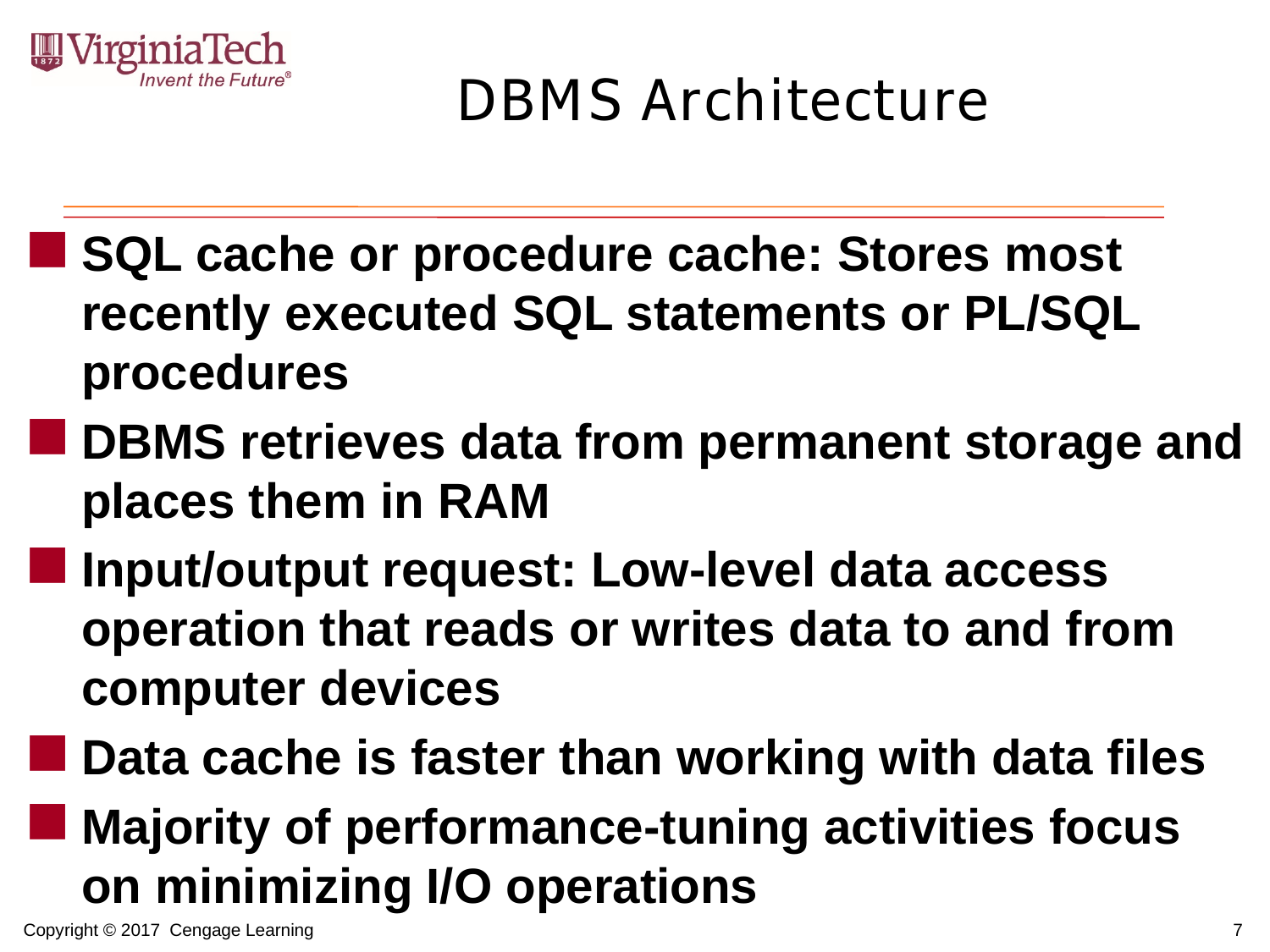

# DBMS Architecture
SQL cache or procedure cache: Stores most recently executed SQL statements or PL/SQL procedures
DBMS retrieves data from permanent storage and places them in RAM
Input/output request: Low-level data access operation that reads or writes data to and from computer devices
Data cache is faster than working with data files
Majority of performance-tuning activities focus on minimizing I/O operations

7
Copyright © 2017  Cengage Learning